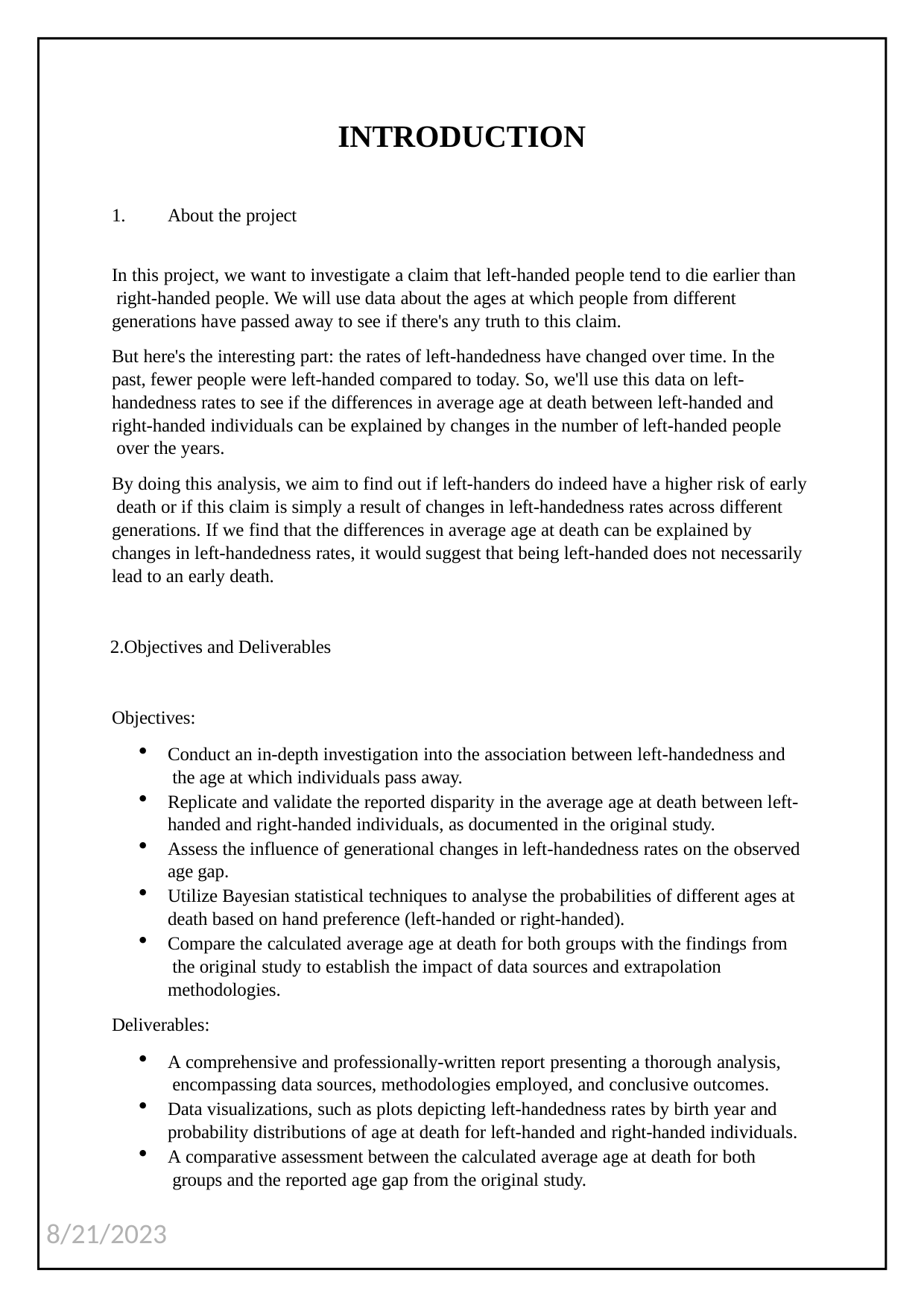

INTRODUCTION
About the project

In this project, we want to investigate a claim that left-handed people tend to die earlier than  right-handed people. We will use data about the ages at which people from different  generations have passed away to see if there's any truth to this claim.
But here's the interesting part: the rates of left-handedness have changed over time. In the  past, fewer people were left-handed compared to today. So, we'll use this data on left-  handedness rates to see if the differences in average age at death between left-handed and  right-handed individuals can be explained by changes in the number of left-handed people  over the years.
By doing this analysis, we aim to find out if left-handers do indeed have a higher risk of early  death or if this claim is simply a result of changes in left-handedness rates across different  generations. If we find that the differences in average age at death can be explained by  changes in left-handedness rates, it would suggest that being left-handed does not necessarily  lead to an early death.
Objectives and Deliverables  Objectives:
Conduct an in-depth investigation into the association between left-handedness and  the age at which individuals pass away.
Replicate and validate the reported disparity in the average age at death between left-  handed and right-handed individuals, as documented in the original study.
Assess the influence of generational changes in left-handedness rates on the observed  age gap.
Utilize Bayesian statistical techniques to analyse the probabilities of different ages at  death based on hand preference (left-handed or right-handed).
Compare the calculated average age at death for both groups with the findings from  the original study to establish the impact of data sources and extrapolation  methodologies.
Deliverables:
A comprehensive and professionally-written report presenting a thorough analysis,  encompassing data sources, methodologies employed, and conclusive outcomes.
Data visualizations, such as plots depicting left-handedness rates by birth year and  probability distributions of age at death for left-handed and right-handed individuals.
A comparative assessment between the calculated average age at death for both  groups and the reported age gap from the original study.
8/21/2023
5